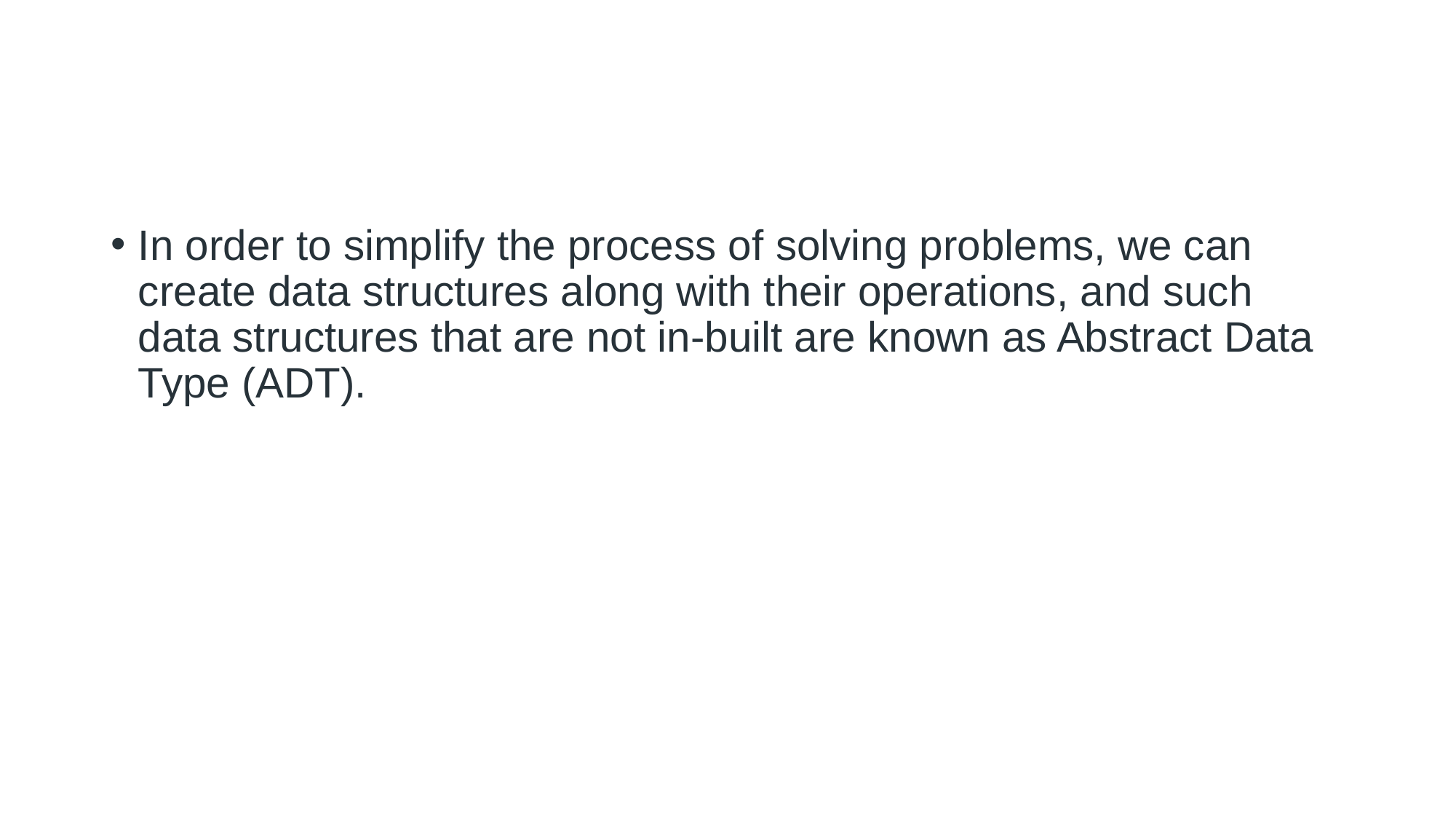

#
In order to simplify the process of solving problems, we can create data structures along with their operations, and such data structures that are not in-built are known as Abstract Data Type (ADT).